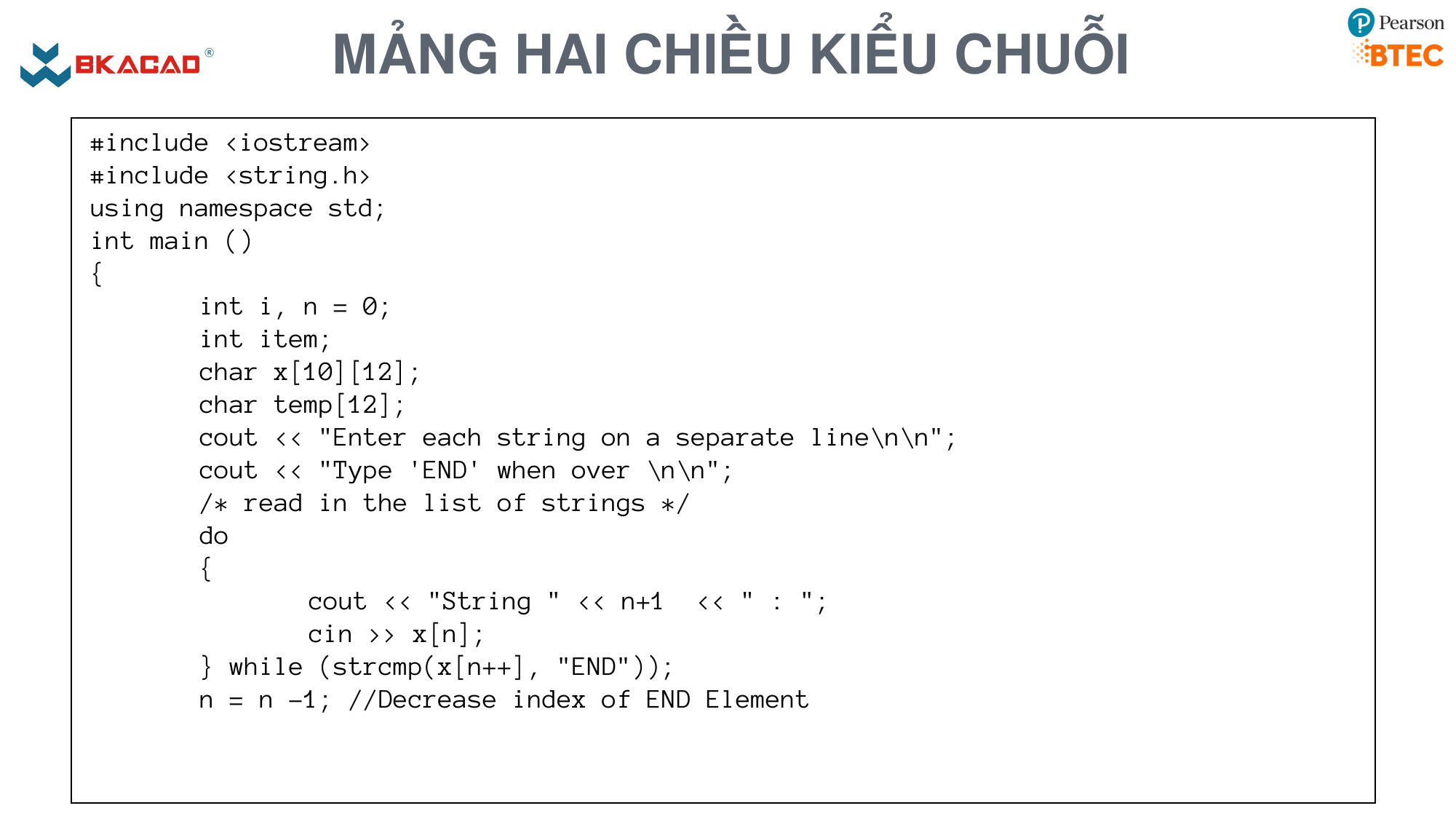

# MẢNG HAI CHIỀU KIỂU CHUỖI

#include <iostream>
#include <string.h>
using namespace std;
int main ()
{
	int i, n = 0;
	int item;
	char x[10][12];
	char temp[12];
	cout << "Enter each string on a separate line\n\n";
	cout << "Type 'END' when over \n\n";
	/* read in the list of strings */
	do
	{
		cout << "String " << n+1  << " : ";
		cin >> x[n];
	} while (strcmp(x[n++], "END"));
	n = n -1; //Decrease index of END Element